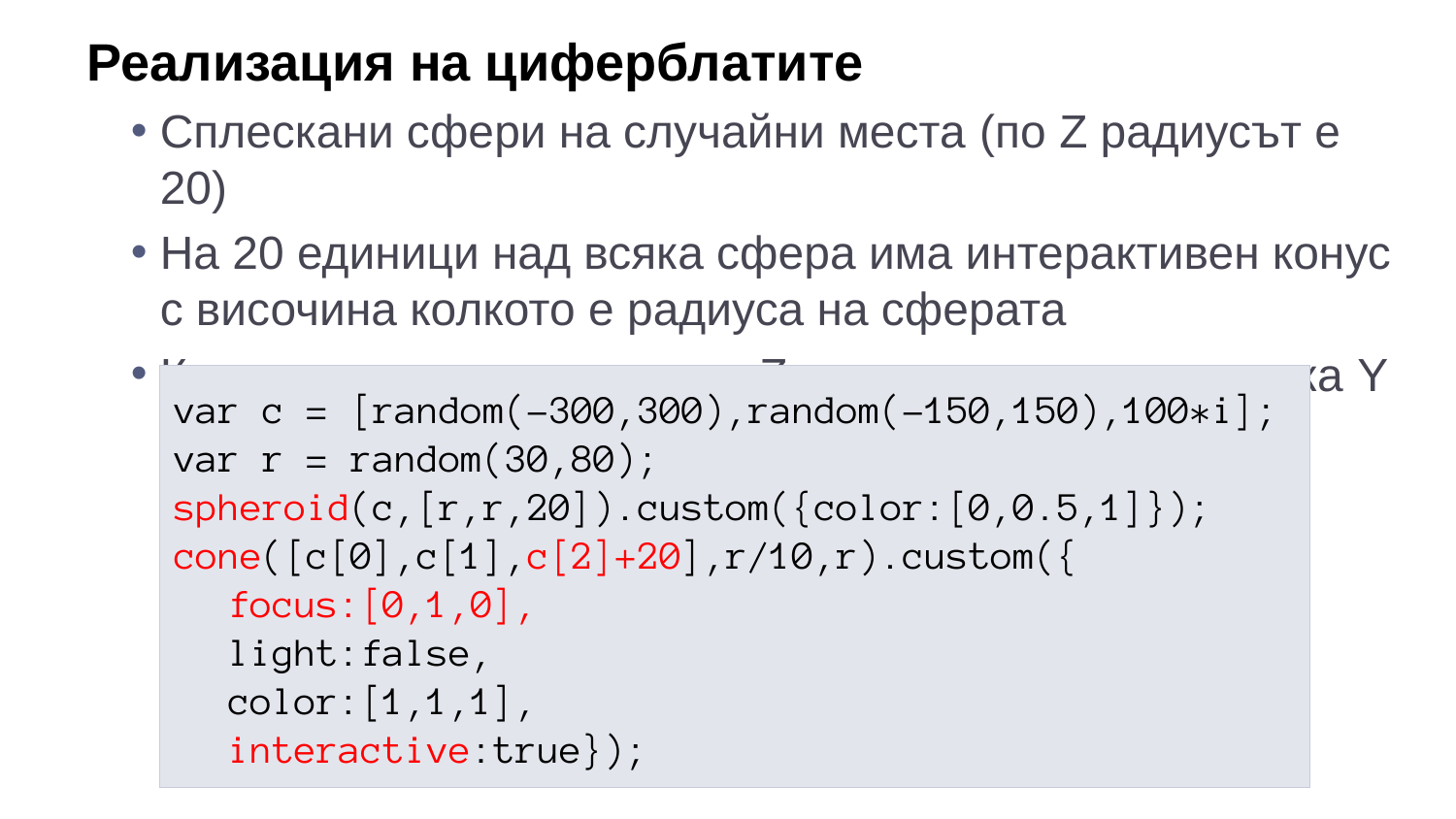

Реализация на циферблатите
Сплескани сфери на случайни места (по Z радиусът е 20)
На 20 единици над всяка сфера има интерактивен конус с височина колкото е радиуса на сферата
Конусът не е изправен към Z, а е ориентиран в посока Y
var c = [random(-300,300),random(-150,150),100*i];
var r = random(30,80);
spheroid(c,[r,r,20]).custom({color:[0,0.5,1]});
cone([c[0],c[1],c[2]+20],r/10,r).custom({
	focus:[0,1,0],
	light:false,
	color:[1,1,1],
	interactive:true});